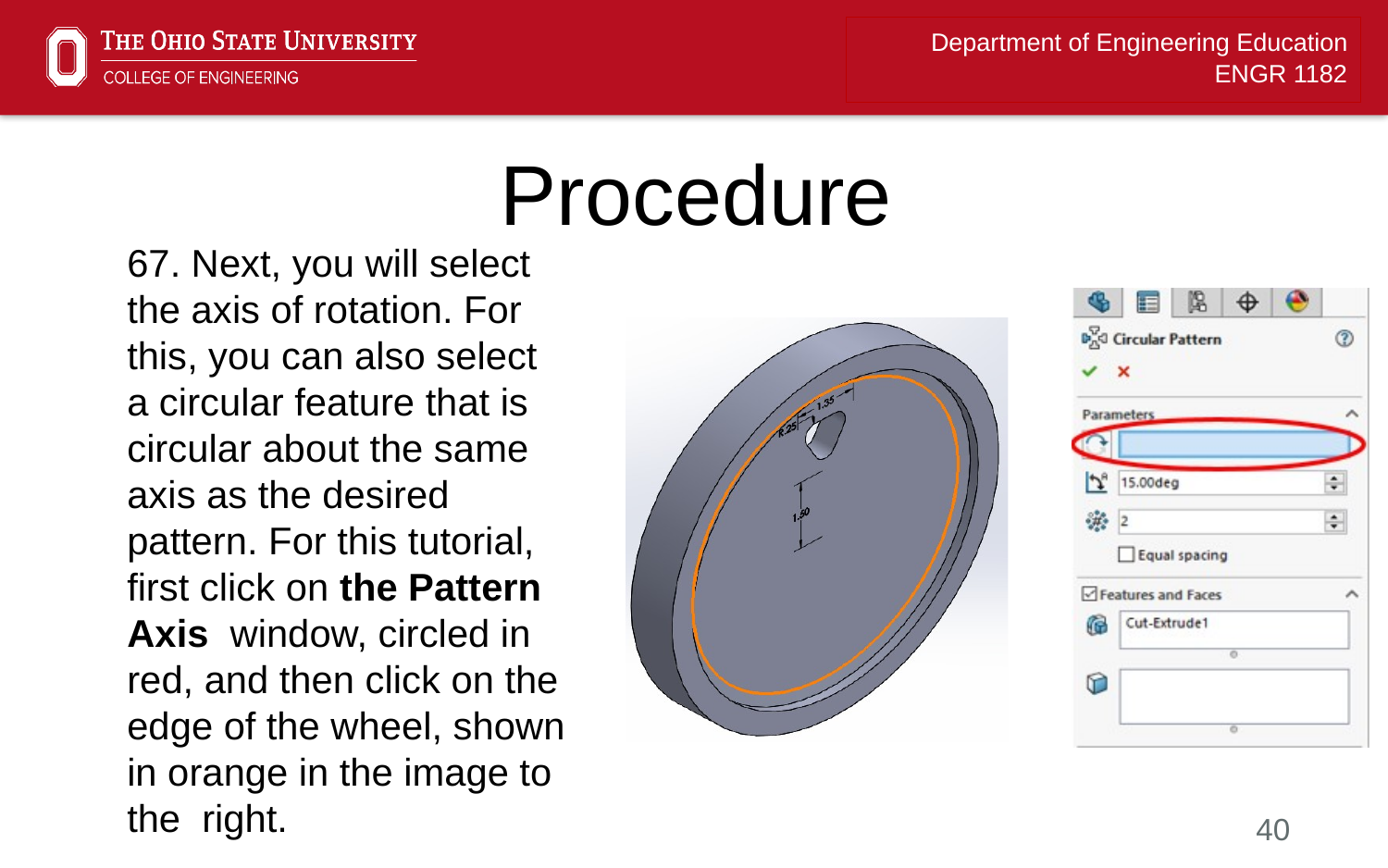

# Procedure
67. Next, you will select the axis of rotation. For this, you can also select a circular feature that is  circular about the same  axis as the desired pattern. For this tutorial, first click on the Pattern Axis  window, circled in red, and then click on the edge of the wheel, shown in orange in the image to the  right.